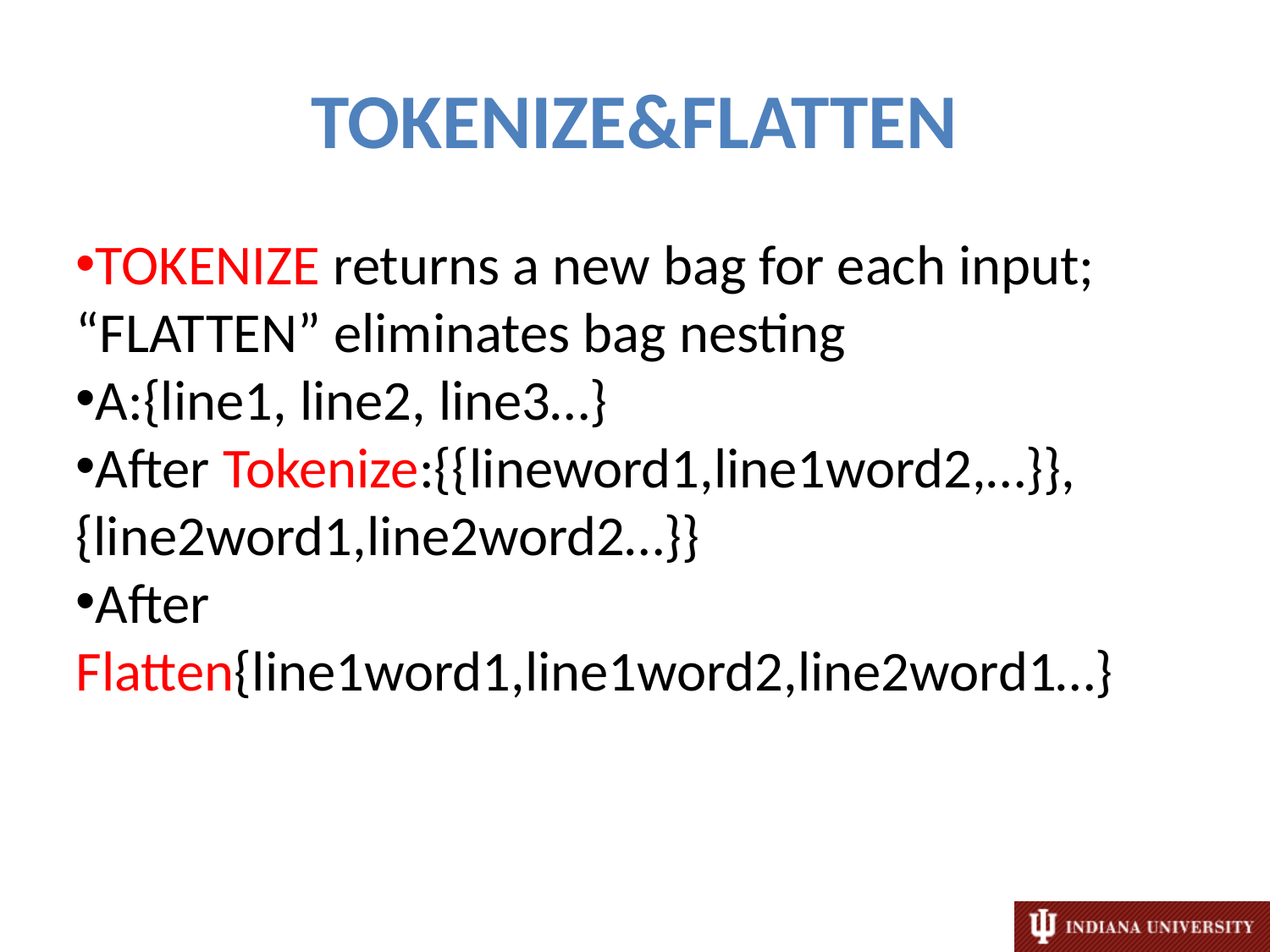

TOKENIZE&FLATTEN
TOKENIZE returns a new bag for each input; “FLATTEN” eliminates bag nesting
A:{line1, line2, line3…}
After Tokenize:{{lineword1,line1word2,…}},{line2word1,line2word2…}}
After Flatten{line1word1,line1word2,line2word1…}